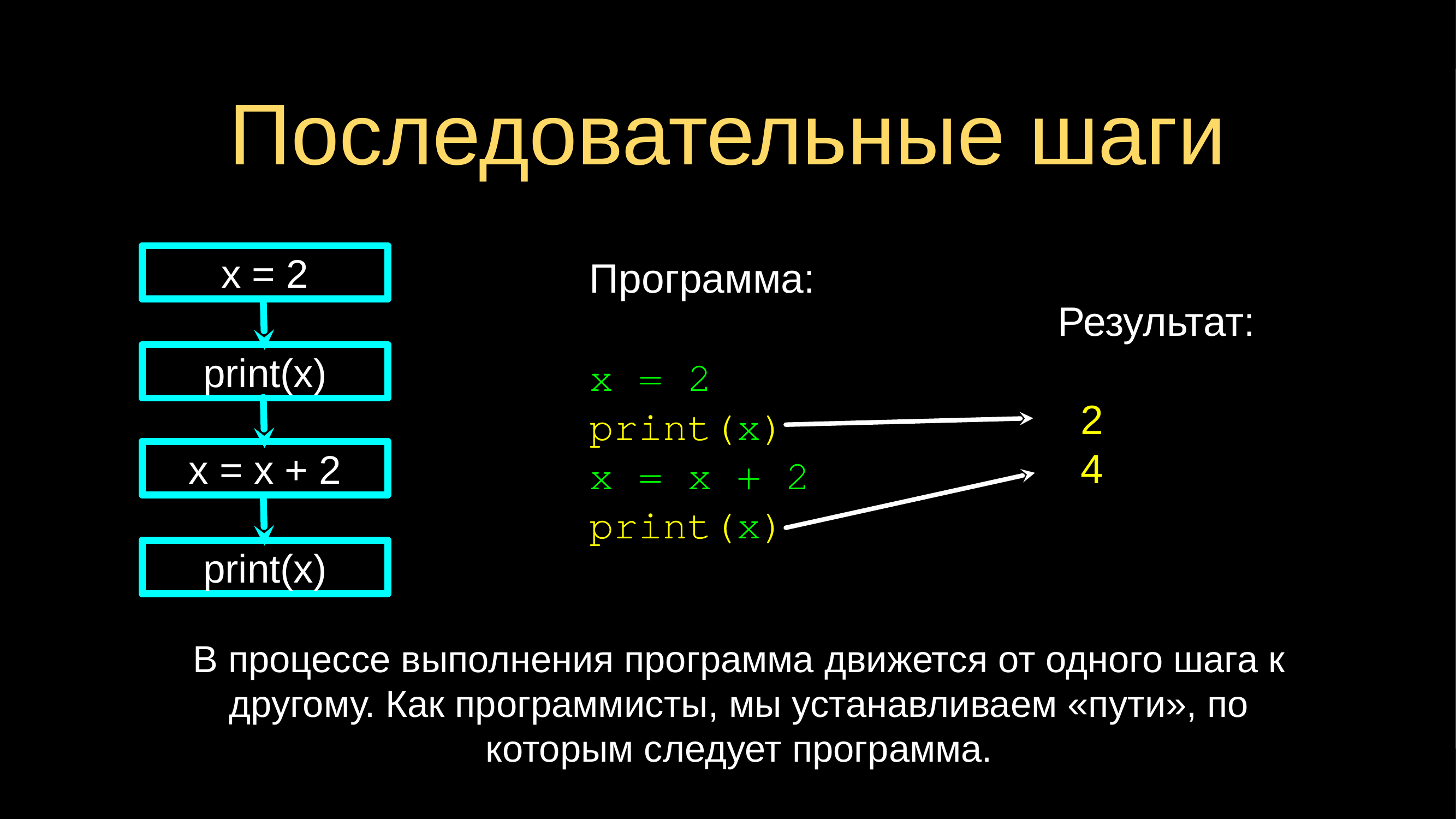

# Последовательные шаги
x = 2
Программа:

x = 2
print(x)
x = x + 2
print(x)
Результат:

  2
  4
print(x)
x = x + 2
print(x)
В процессе выполнения программа движется от одного шага к другому. Как программисты, мы устанавливаем «пути», по которым следует программа.